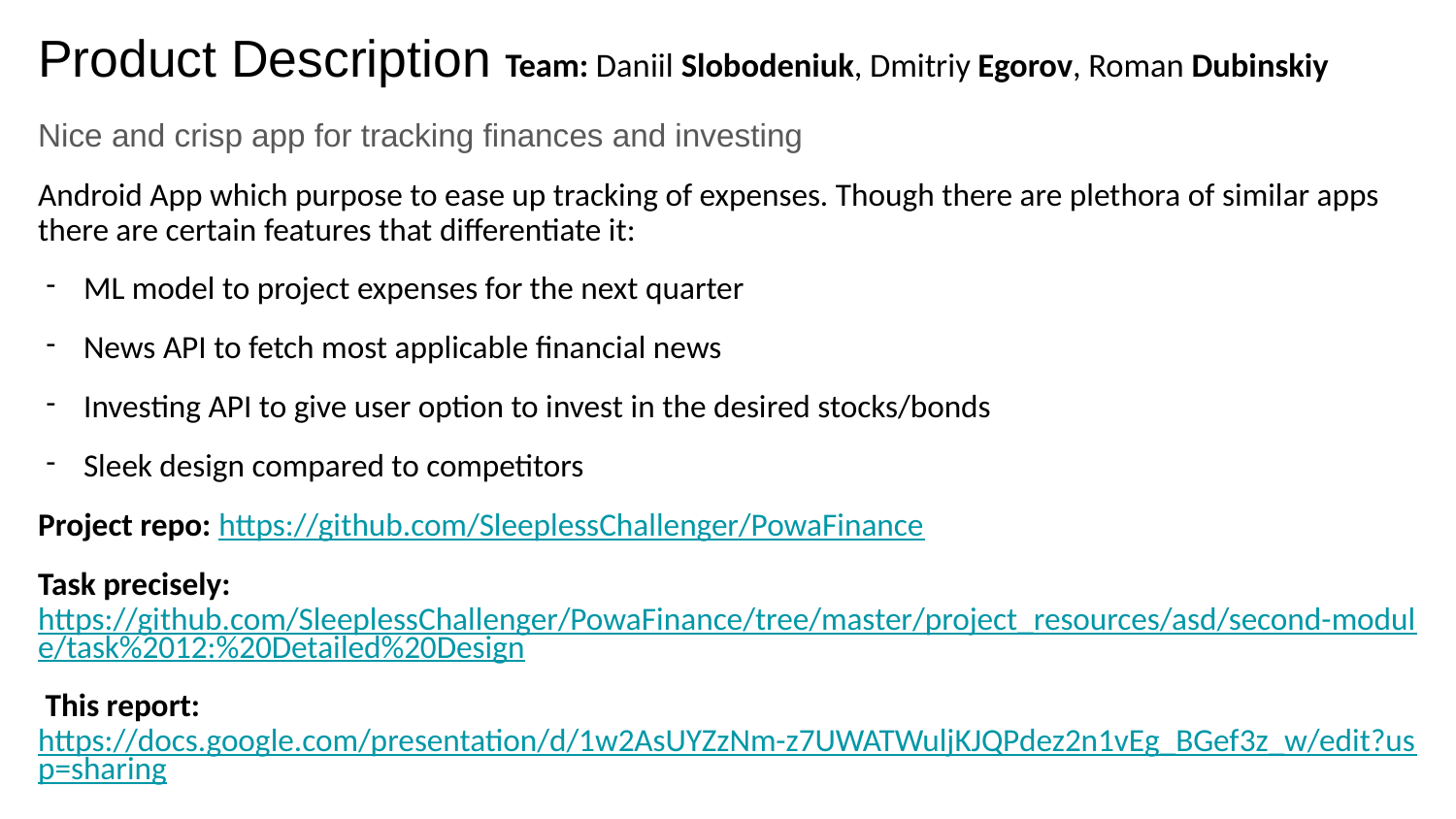

# Product Description Team: Daniil Slobodeniuk, Dmitriy Egorov, Roman Dubinskiy

Nice and crisp app for tracking finances and investing
Android App which purpose to ease up tracking of expenses. Though there are plethora of similar apps there are certain features that differentiate it:
ML model to project expenses for the next quarter
News API to fetch most applicable financial news
Investing API to give user option to invest in the desired stocks/bonds
Sleek design compared to competitors
Project repo: https://github.com/SleeplessChallenger/PowaFinance
Task precisely: https://github.com/SleeplessChallenger/PowaFinance/tree/master/project_resources/asd/second-module/task%2012:%20Detailed%20Design
 This report: https://docs.google.com/presentation/d/1w2AsUYZzNm-z7UWATWuljKJQPdez2n1vEg_BGef3z_w/edit?usp=sharing